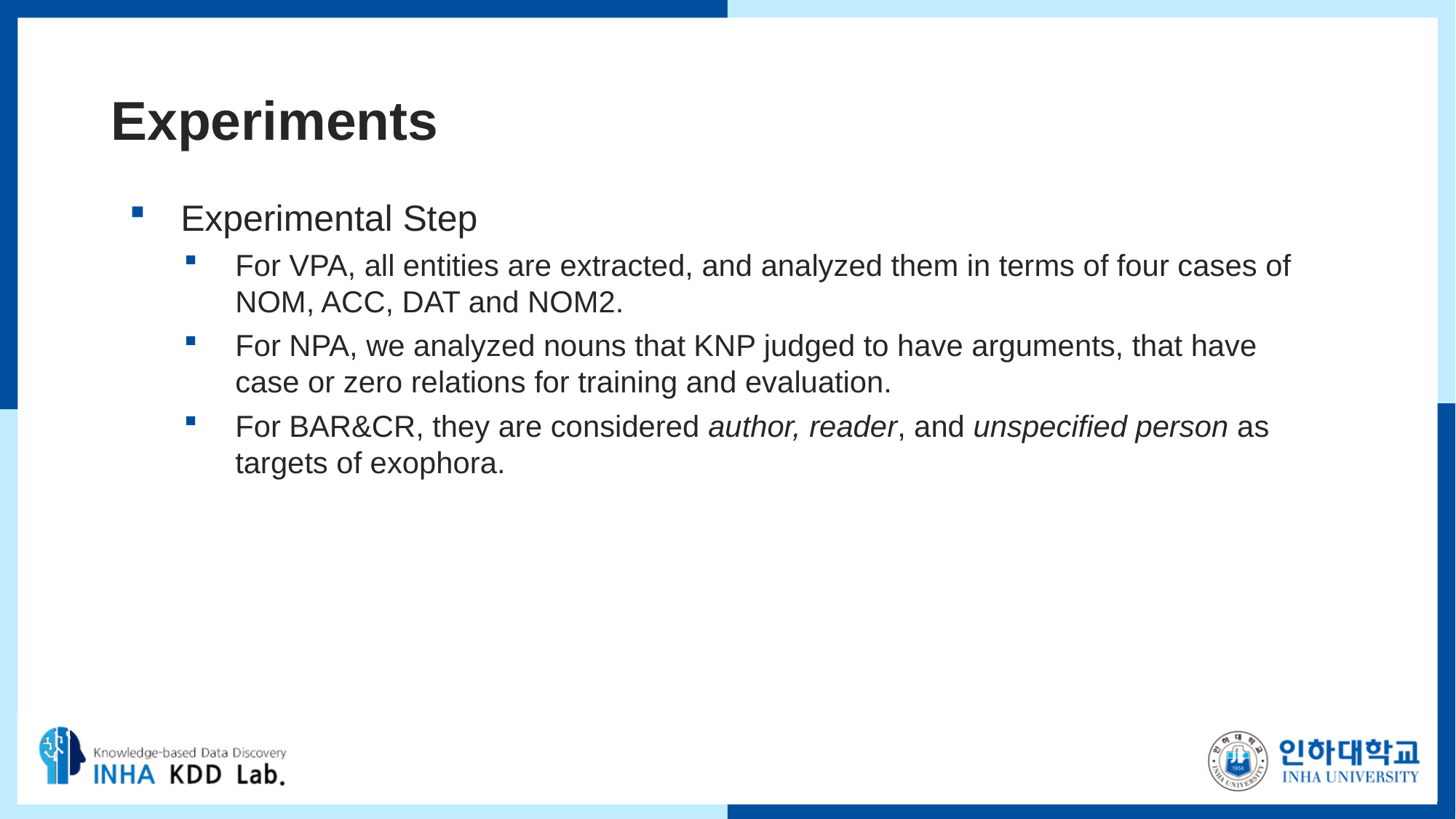

# Experiments
Experimental Step
For VPA, all entities are extracted, and analyzed them in terms of four cases of NOM, ACC, DAT and NOM2.
For NPA, we analyzed nouns that KNP judged to have arguments, that have case or zero relations for training and evaluation.
For BAR&CR, they are considered author, reader, and unspecified person as targets of exophora.

10